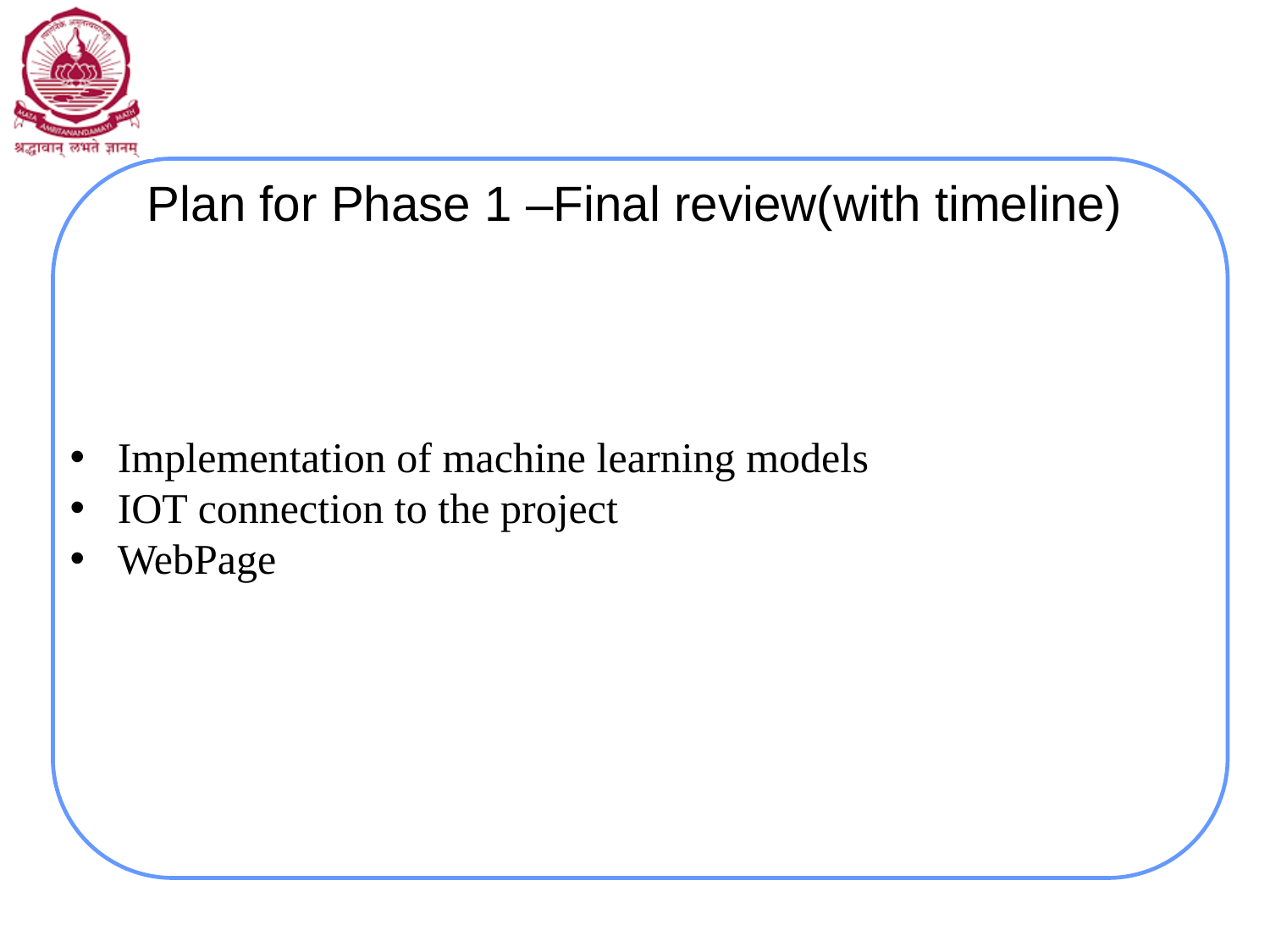

# Plan for Phase 1 –Final review(with timeline)
Implementation of machine learning models
IOT connection to the project
WebPage